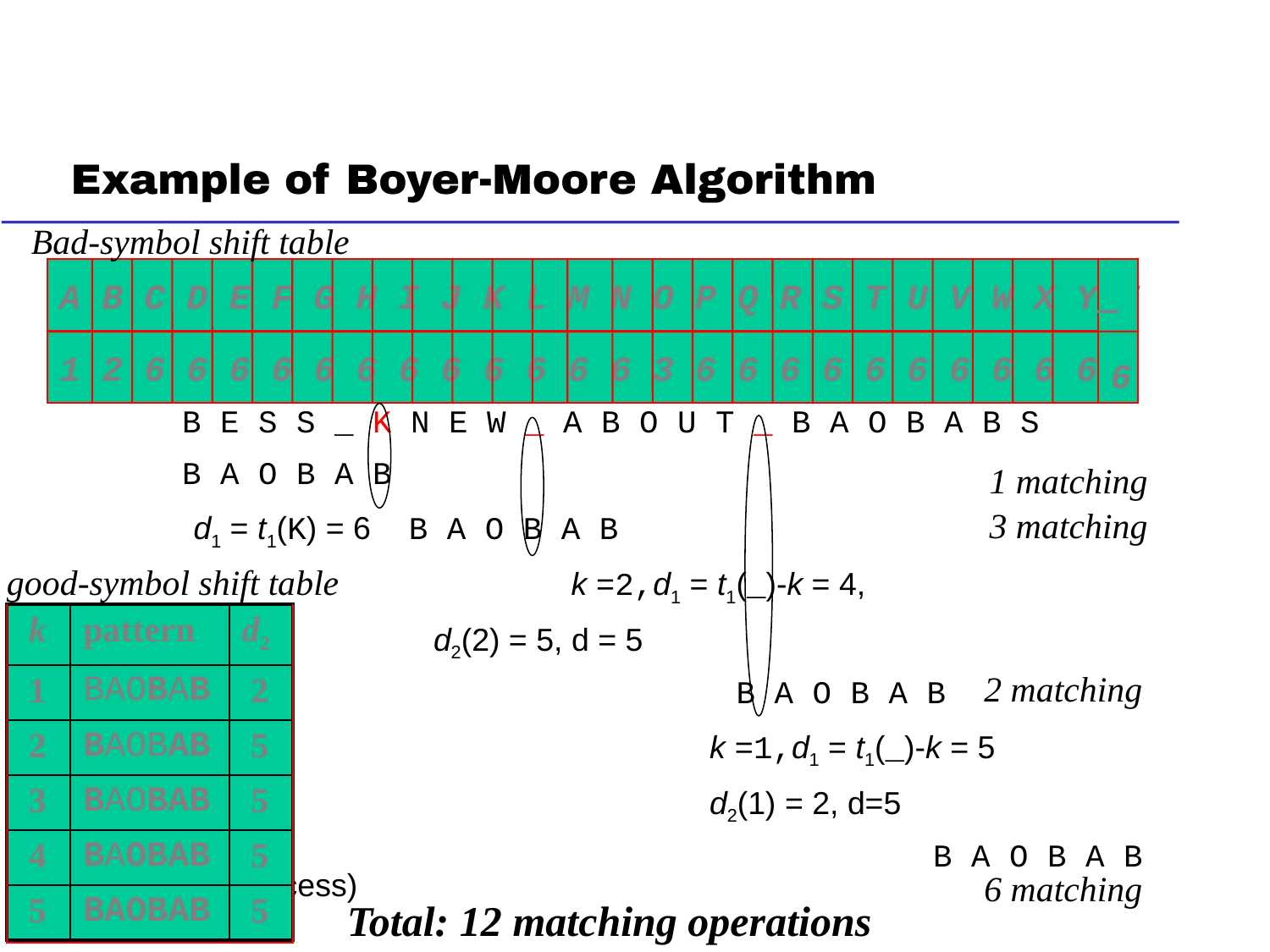

# Example of Boyer-Moore Algorithm

     B E S S _ K N E W _ A B O U T _ B A O B A B S
     B A O B A B
            d1 = t1(K) = 6  B A O B A B
 			     k =2,d1 = t1(_)-k = 4,
                                       d2(2) = 5, d = 5
				       B A O B A B
				            k =1,d1 = t1(_)-k = 5
			    	            d2(1) = 2, d=5
						    B A O B A B (success)

Bad-symbol shift table
A B C D E F G H I J K L M N O P Q R S T U V W X Y Z

1 2 6 6 6 6 6 6 6 6 6 6 6 6 3 6 6 6 6 6 6 6 6 6 6 6

_

6

1 matching
3 matching
good-symbol shift table

| k | pattern | d2 |
| --- | --- | --- |
| 1 | BAOBAB | 2 |
| 2 | BAOBAB | 5 |
| 3 | BAOBAB | 5 |
| 4 | BAOBAB | 5 |
| 5 | BAOBAB | 5 |

2 matching
6 matching
Total: 12 matching operations